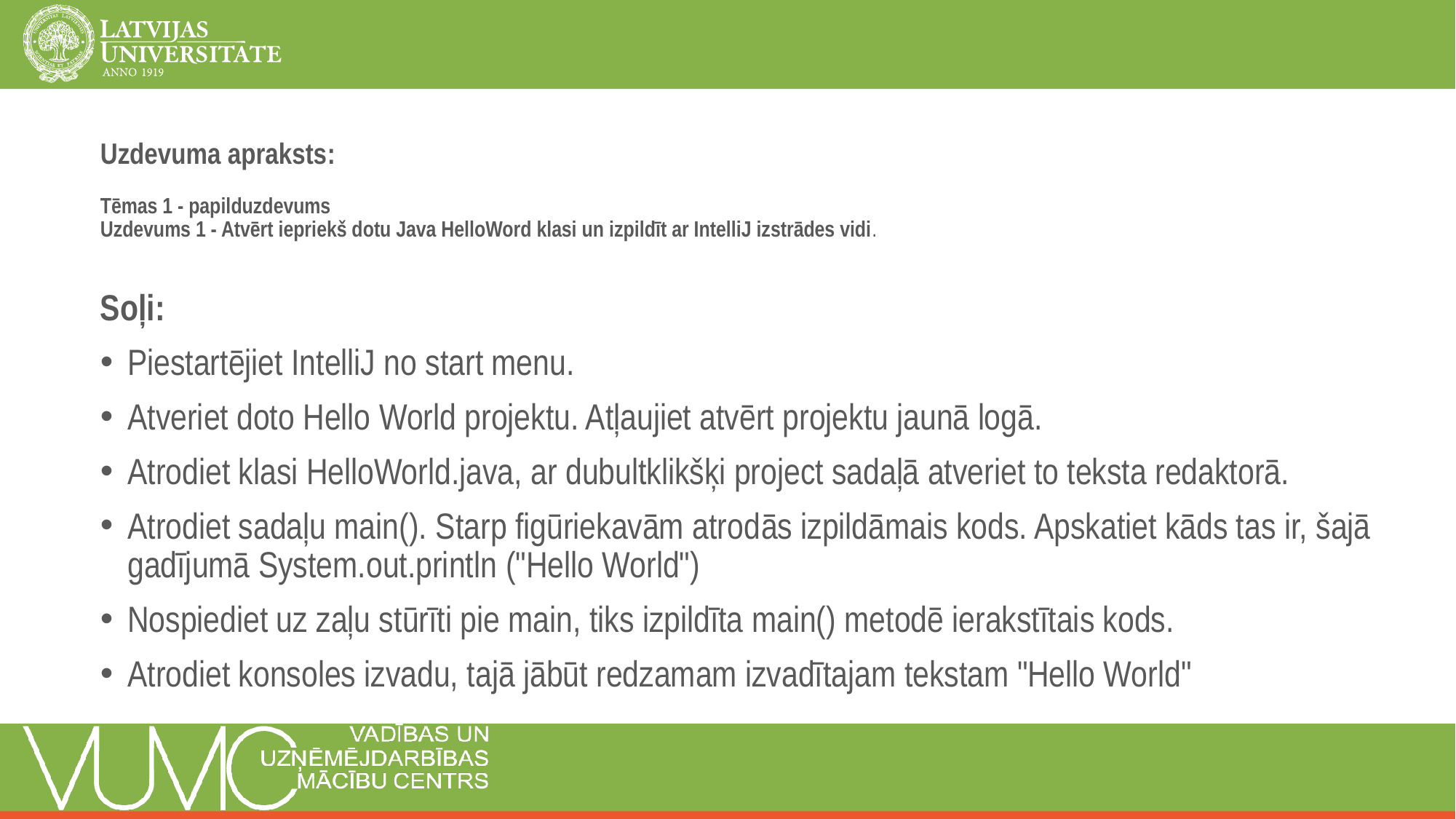

# Uzdevuma apraksts: Tēmas 1 - papilduzdevums Uzdevums 1 - Atvērt iepriekš dotu Java HelloWord klasi un izpildīt ar IntelliJ izstrādes vidi.
Soļi:
Piestartējiet IntelliJ no start menu.
Atveriet doto Hello World projektu. Atļaujiet atvērt projektu jaunā logā.
Atrodiet klasi HelloWorld.java, ar dubultklikšķi project sadaļā atveriet to teksta redaktorā.
Atrodiet sadaļu main(). Starp figūriekavām atrodās izpildāmais kods. Apskatiet kāds tas ir, šajā gadījumā System.out.println ("Hello World")
Nospiediet uz zaļu stūrīti pie main, tiks izpildīta main() metodē ierakstītais kods.
Atrodiet konsoles izvadu, tajā jābūt redzamam izvadītajam tekstam "Hello World"